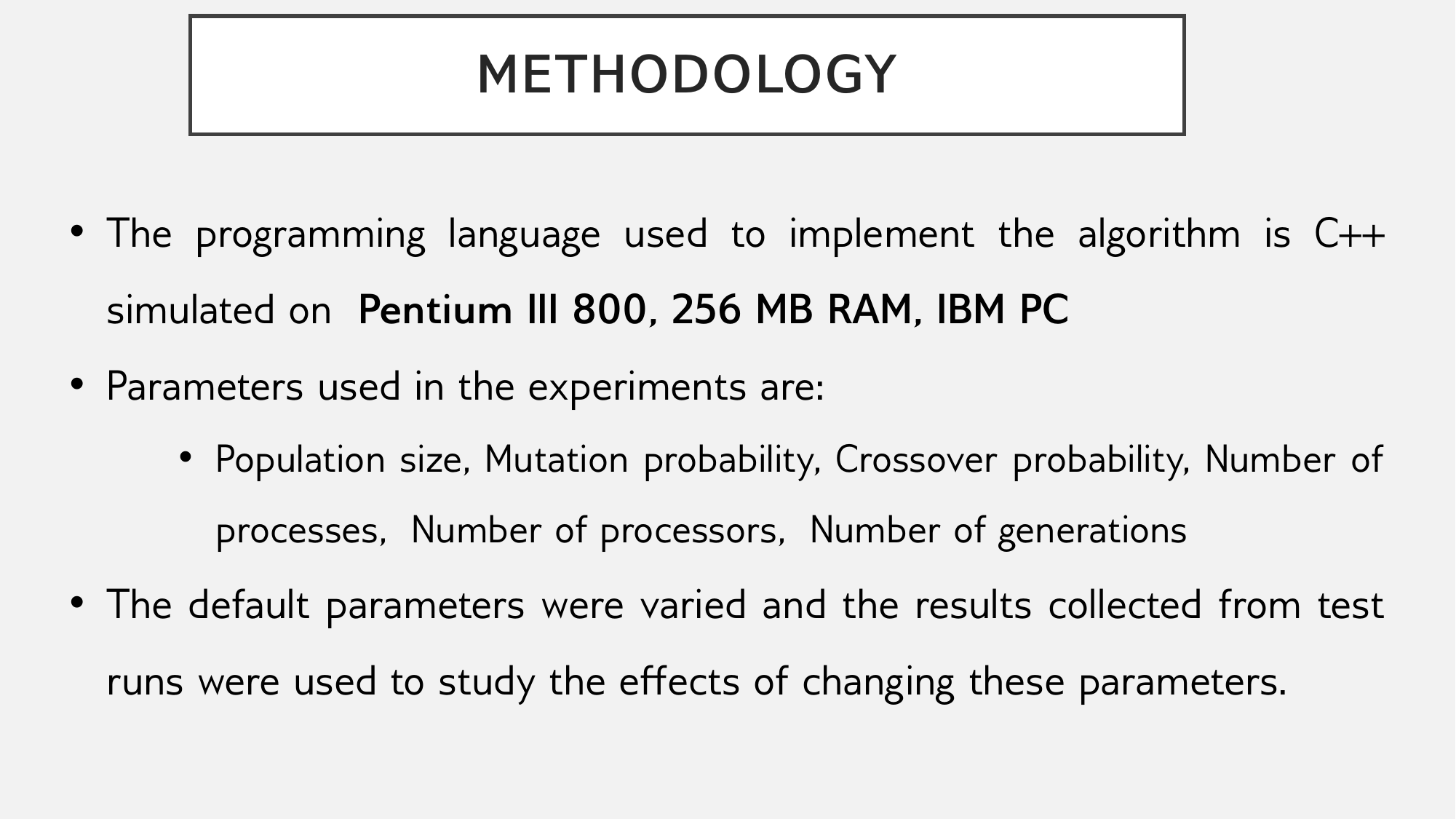

# methodology
The programming language used to implement the algorithm is C++ simulated on  Pentium III 800, 256 MB RAM, IBM PC
Parameters used in the experiments are:
Population size, Mutation probability, Crossover probability, Number of processes,  Number of processors,  Number of generations
The default parameters were varied and the results collected from test runs were used to study the effects of changing these parameters.